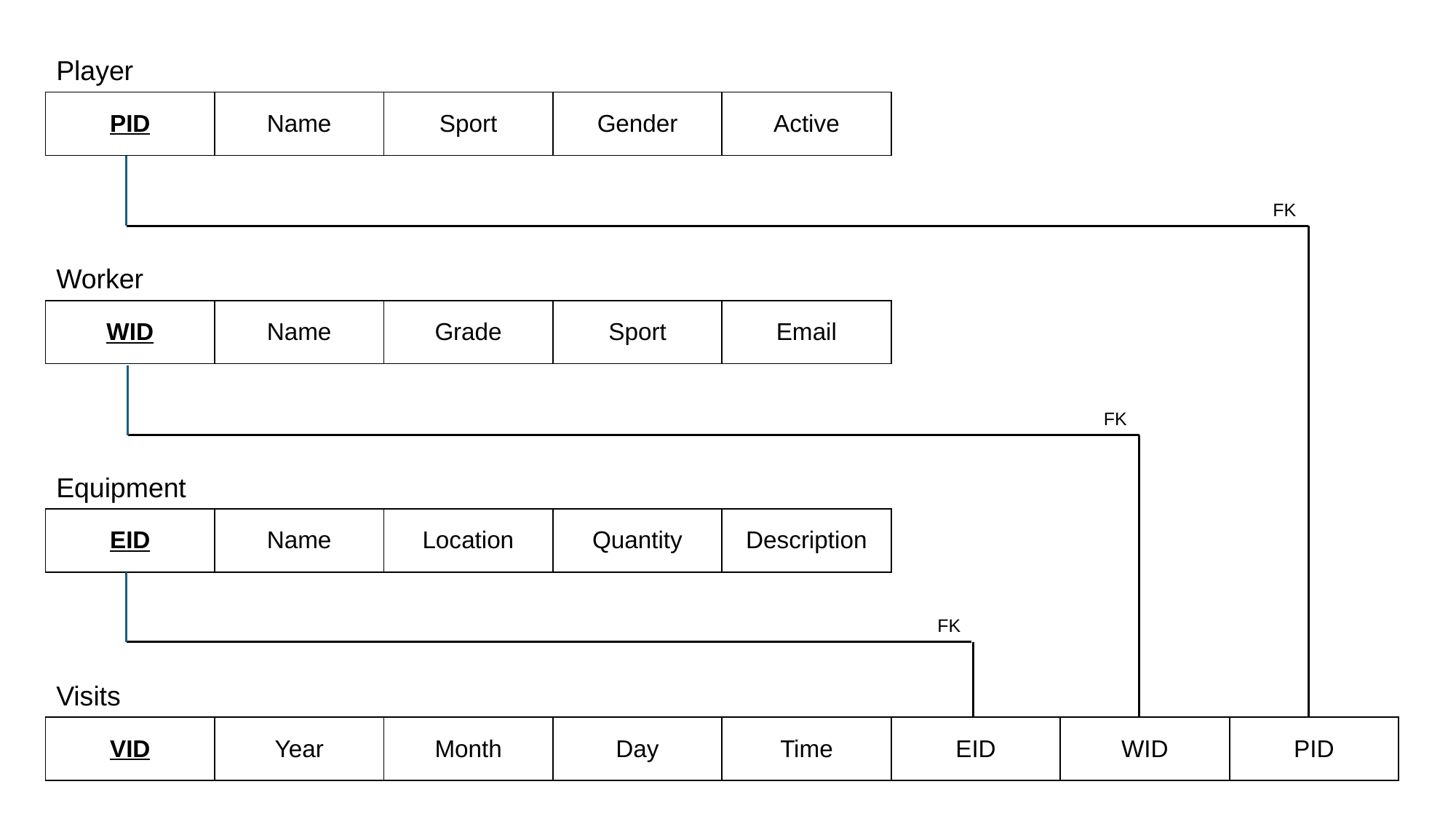

Player
| PID | Name | Sport | Gender | Active |
| --- | --- | --- | --- | --- |
FK
Worker
| WID | Name | Grade | Sport | Email |
| --- | --- | --- | --- | --- |
FK
Equipment
| EID | Name | Location | Quantity | Description |
| --- | --- | --- | --- | --- |
FK
Visits
| VID | Year | Month | Day | Time | EID | WID | PID |
| --- | --- | --- | --- | --- | --- | --- | --- |